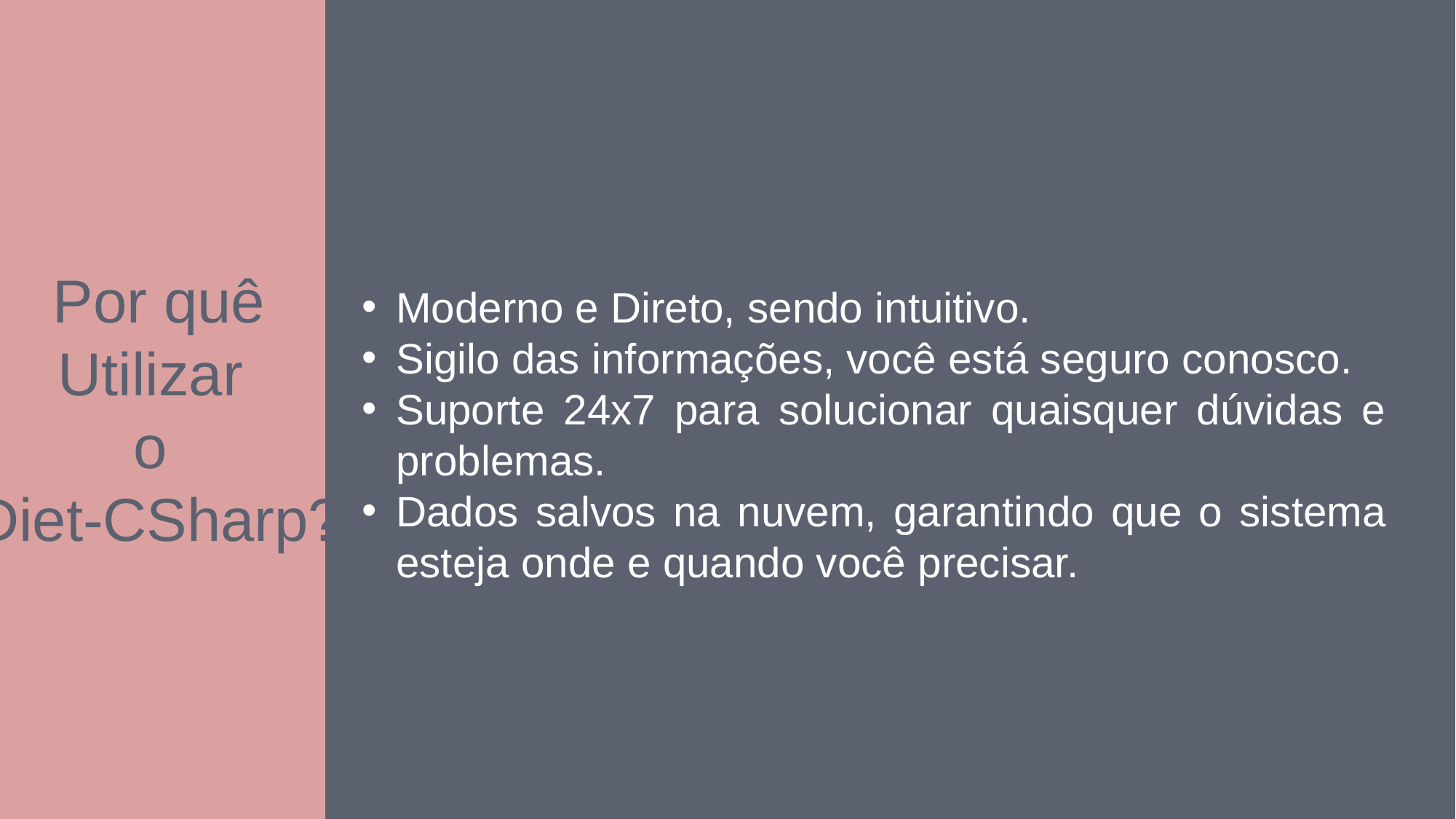

Por quê
Utilizar
o
Diet-CSharp?
Moderno e Direto, sendo intuitivo.
Sigilo das informações, você está seguro conosco.
Suporte 24x7 para solucionar quaisquer dúvidas e problemas.
Dados salvos na nuvem, garantindo que o sistema esteja onde e quando você precisar.